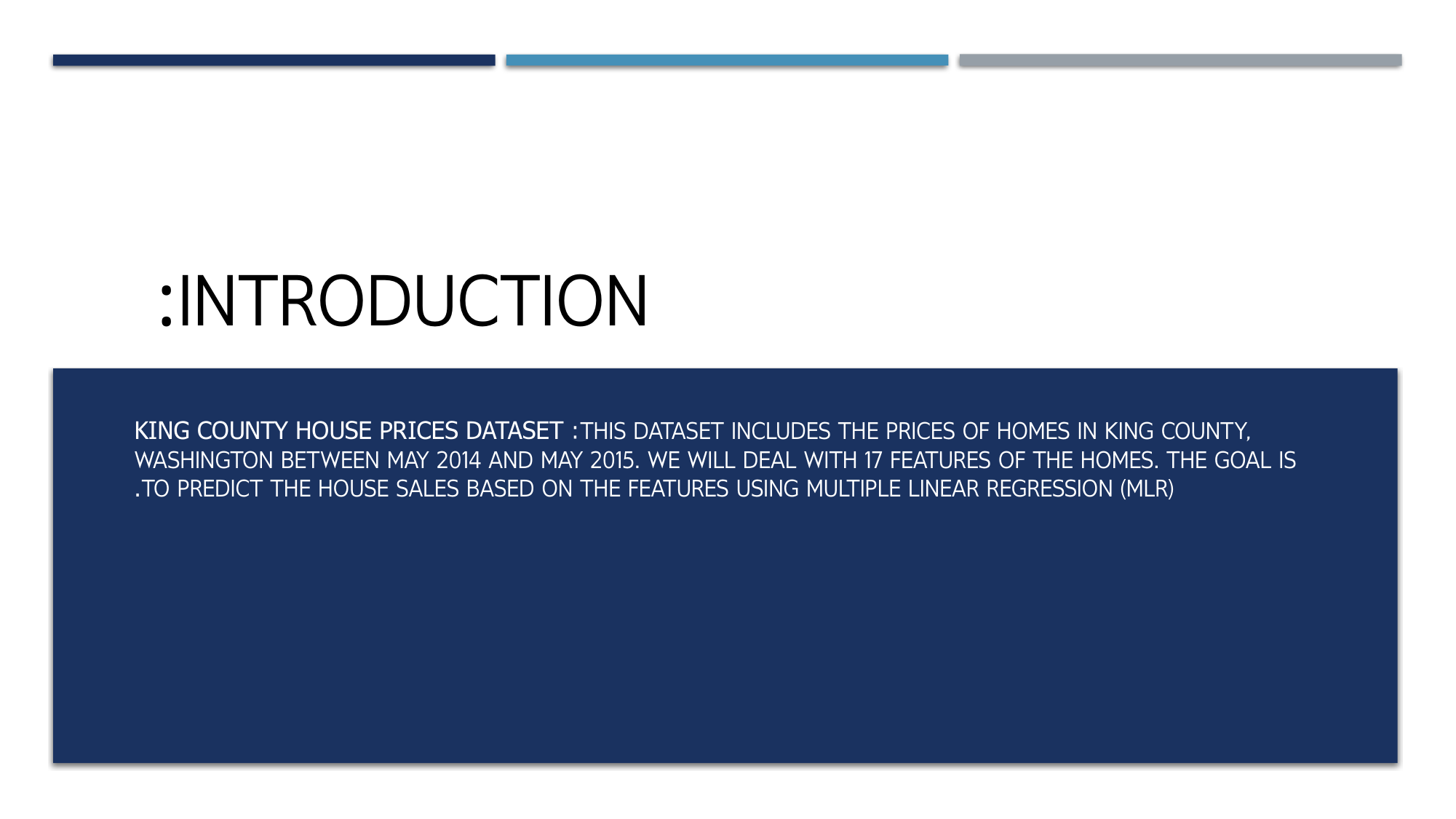

# Introduction::
King county house prices dataset :This dataset includes the prices of homes in King County, Washington between May 2014 and May 2015. We will deal with 17 features of the homes. The Goal is to predict the house sales based on the features using Multiple Linear Regression (MLR).